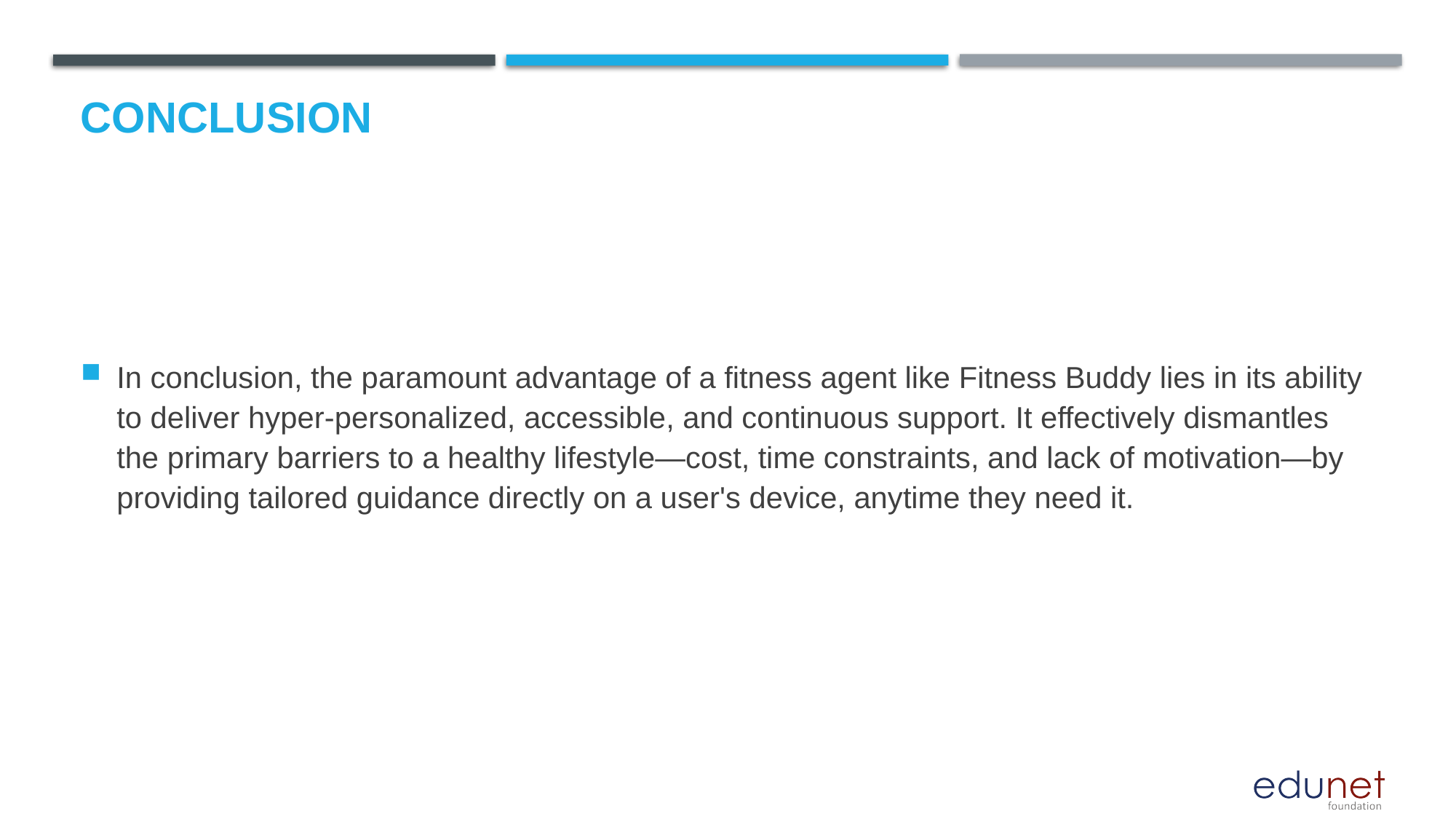

# Conclusion
In conclusion, the paramount advantage of a fitness agent like Fitness Buddy lies in its ability to deliver hyper-personalized, accessible, and continuous support. It effectively dismantles the primary barriers to a healthy lifestyle—cost, time constraints, and lack of motivation—by providing tailored guidance directly on a user's device, anytime they need it.